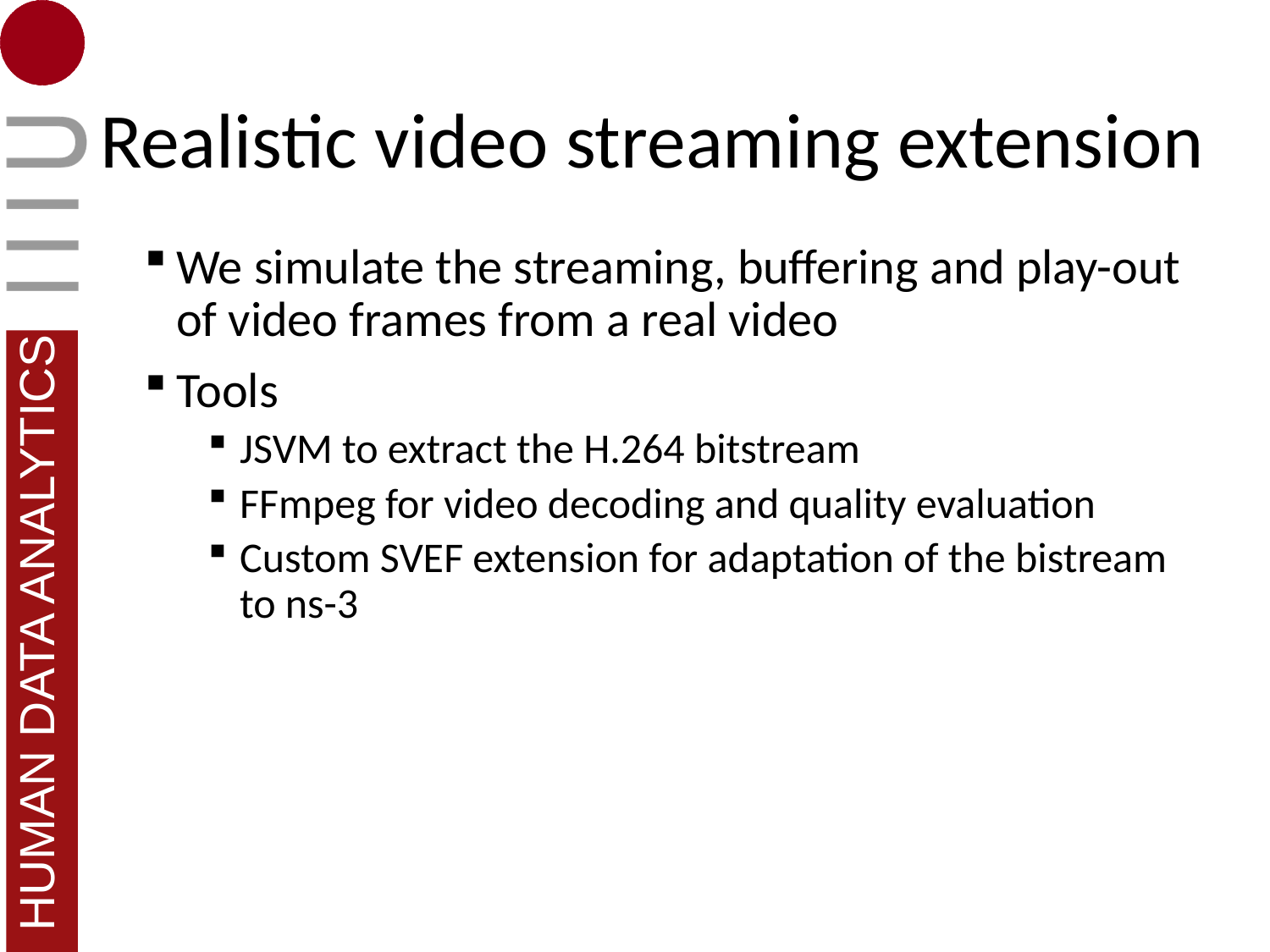

# Realistic video streaming extension
We simulate the streaming, buffering and play-out of video frames from a real video
Tools
JSVM to extract the H.264 bitstream
FFmpeg for video decoding and quality evaluation
Custom SVEF extension for adaptation of the bistream to ns-3